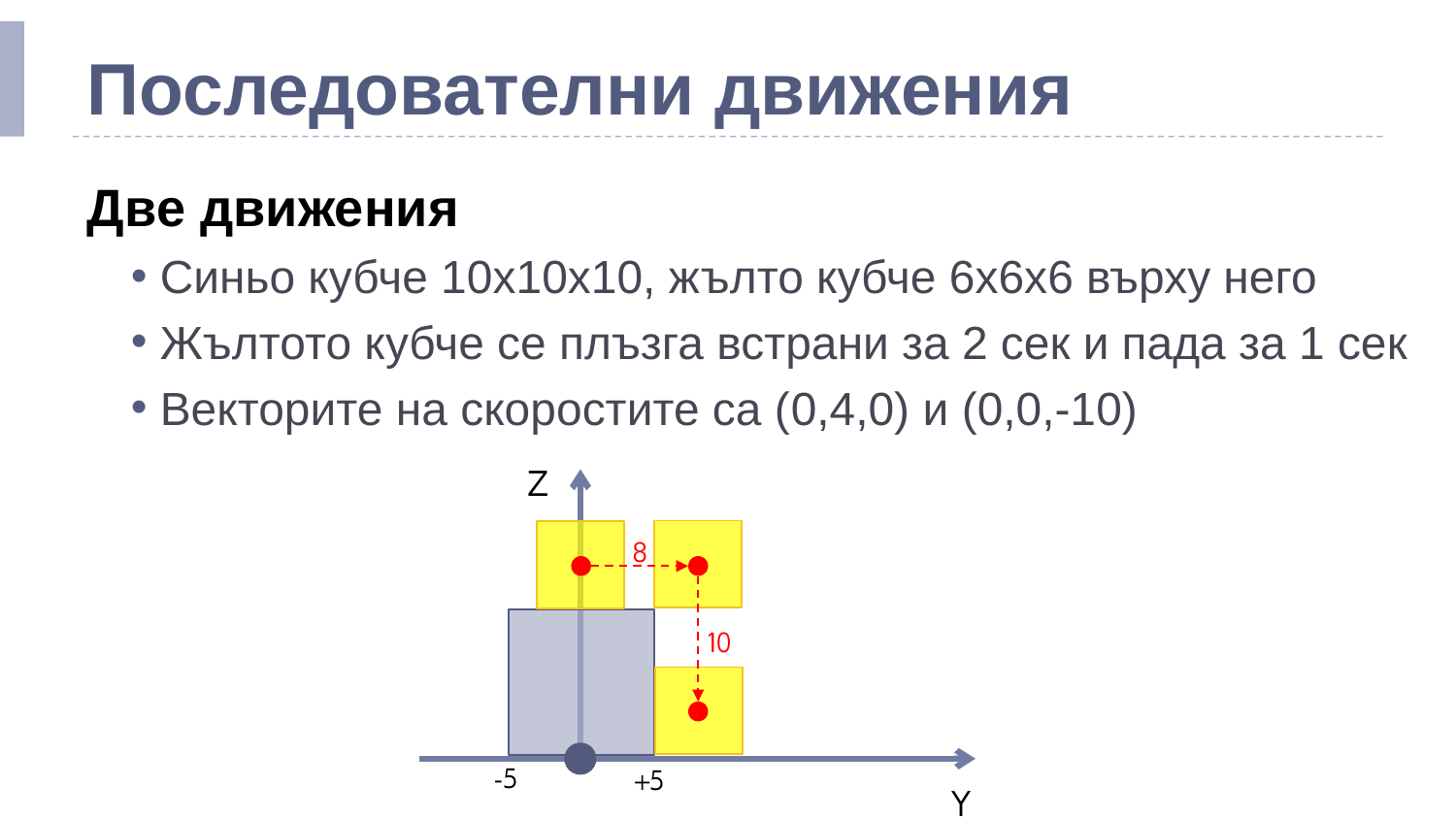

# Последователни движения
Две движения
Синьо кубче 10х10х10, жълто кубче 6х6х6 върху него
Жълтото кубче се плъзга встрани за 2 сек и пада за 1 сек
Векторите на скоростите са (0,4,0) и (0,0,-10)
Z

8

10

-5
+5
Y